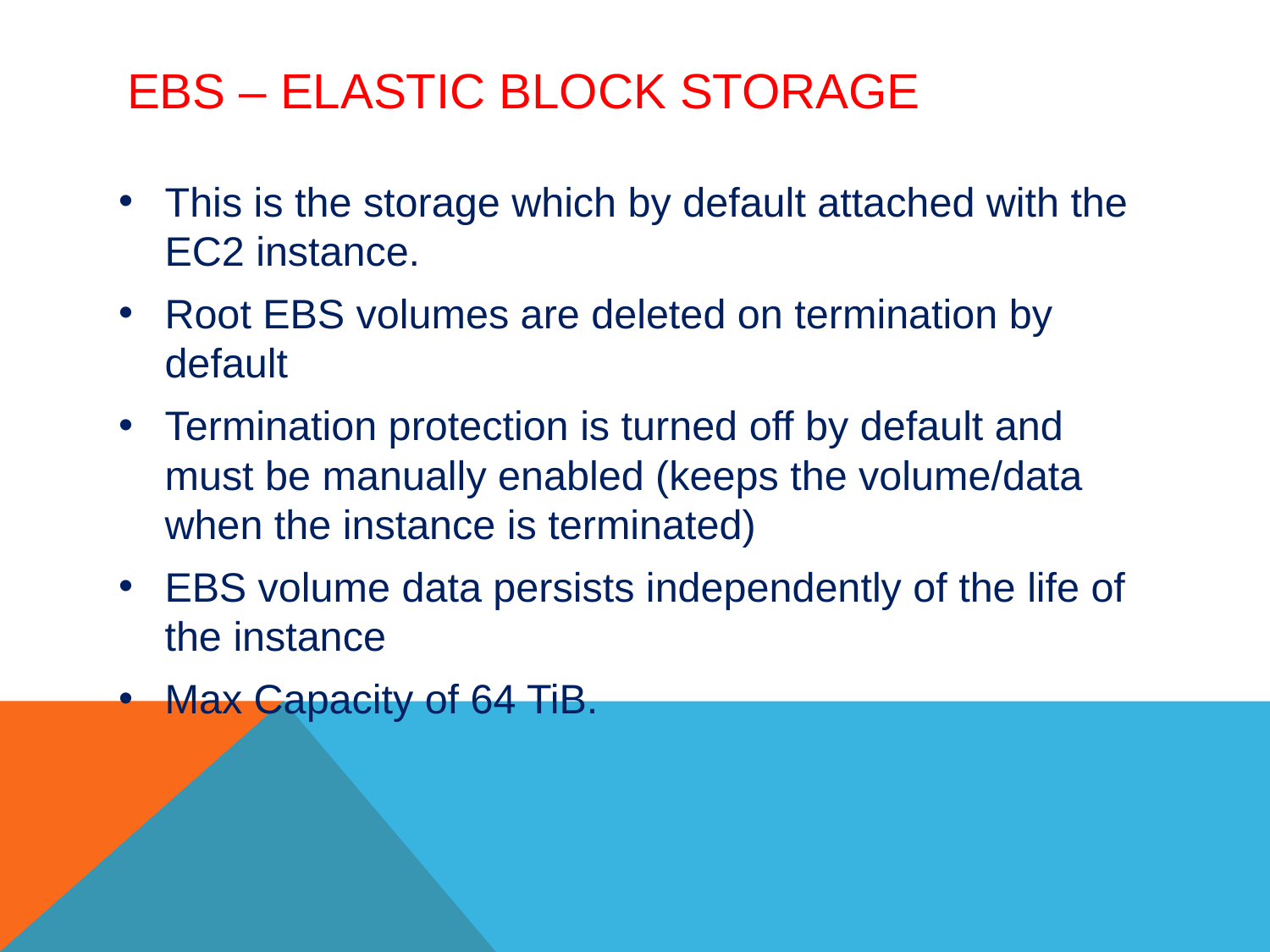

# EBS – Elastic block Storage
This is the storage which by default attached with the EC2 instance.
Root EBS volumes are deleted on termination by default
Termination protection is turned off by default and must be manually enabled (keeps the volume/data when the instance is terminated)
EBS volume data persists independently of the life of the instance
Max Capacity of 64 TiB.